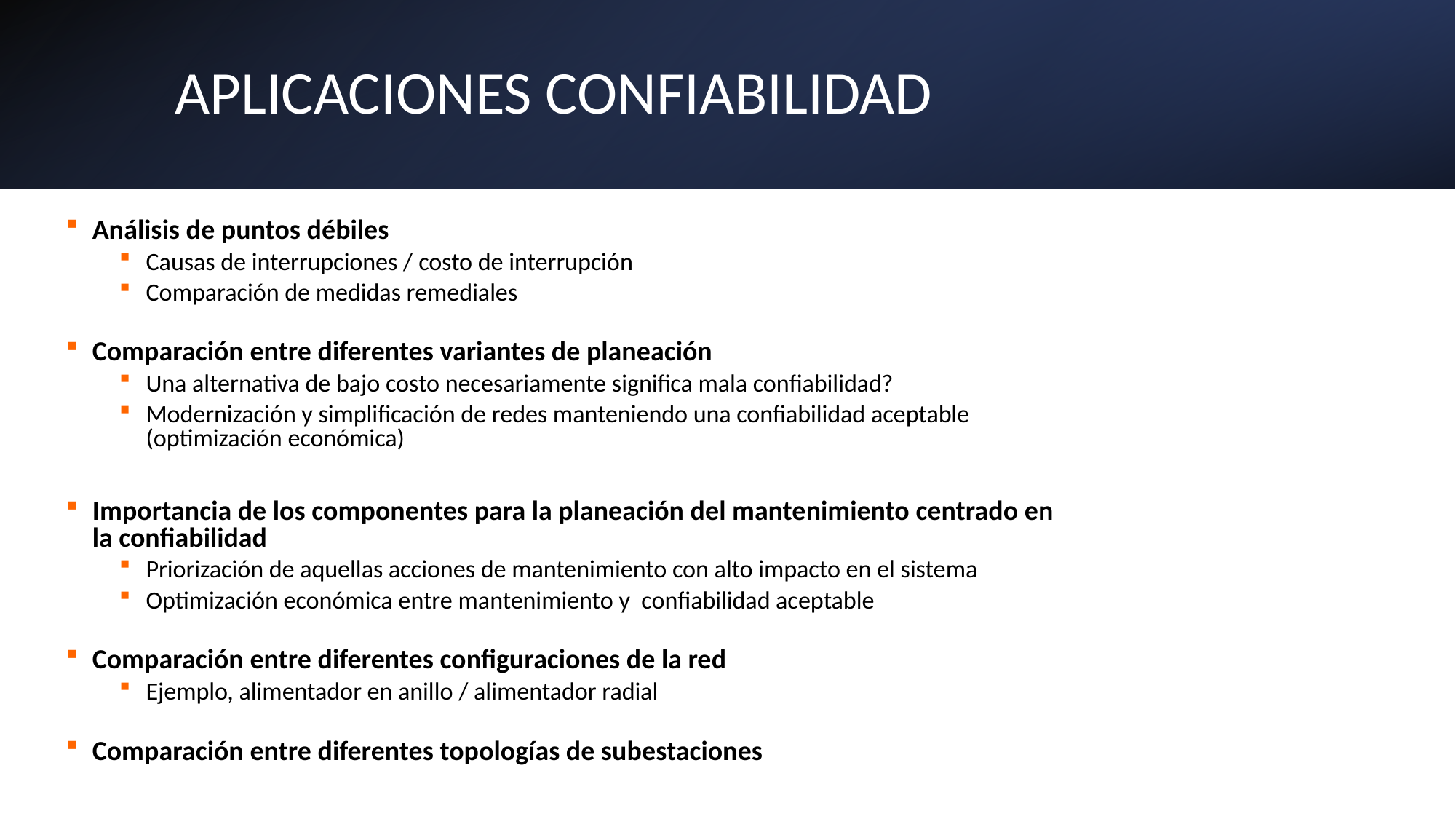

# APLICACIONES CONFIABILIDAD
Análisis de puntos débiles
Causas de interrupciones / costo de interrupción
Comparación de medidas remediales

Comparación entre diferentes variantes de planeación
Una alternativa de bajo costo necesariamente significa mala confiabilidad?
Modernización y simplificación de redes manteniendo una confiabilidad aceptable (optimización económica)

Importancia de los componentes para la planeación del mantenimiento centrado en la confiabilidad
Priorización de aquellas acciones de mantenimiento con alto impacto en el sistema
Optimización económica entre mantenimiento y  confiabilidad aceptable

Comparación entre diferentes configuraciones de la red
Ejemplo, alimentador en anillo / alimentador radial

Comparación entre diferentes topologías de subestaciones